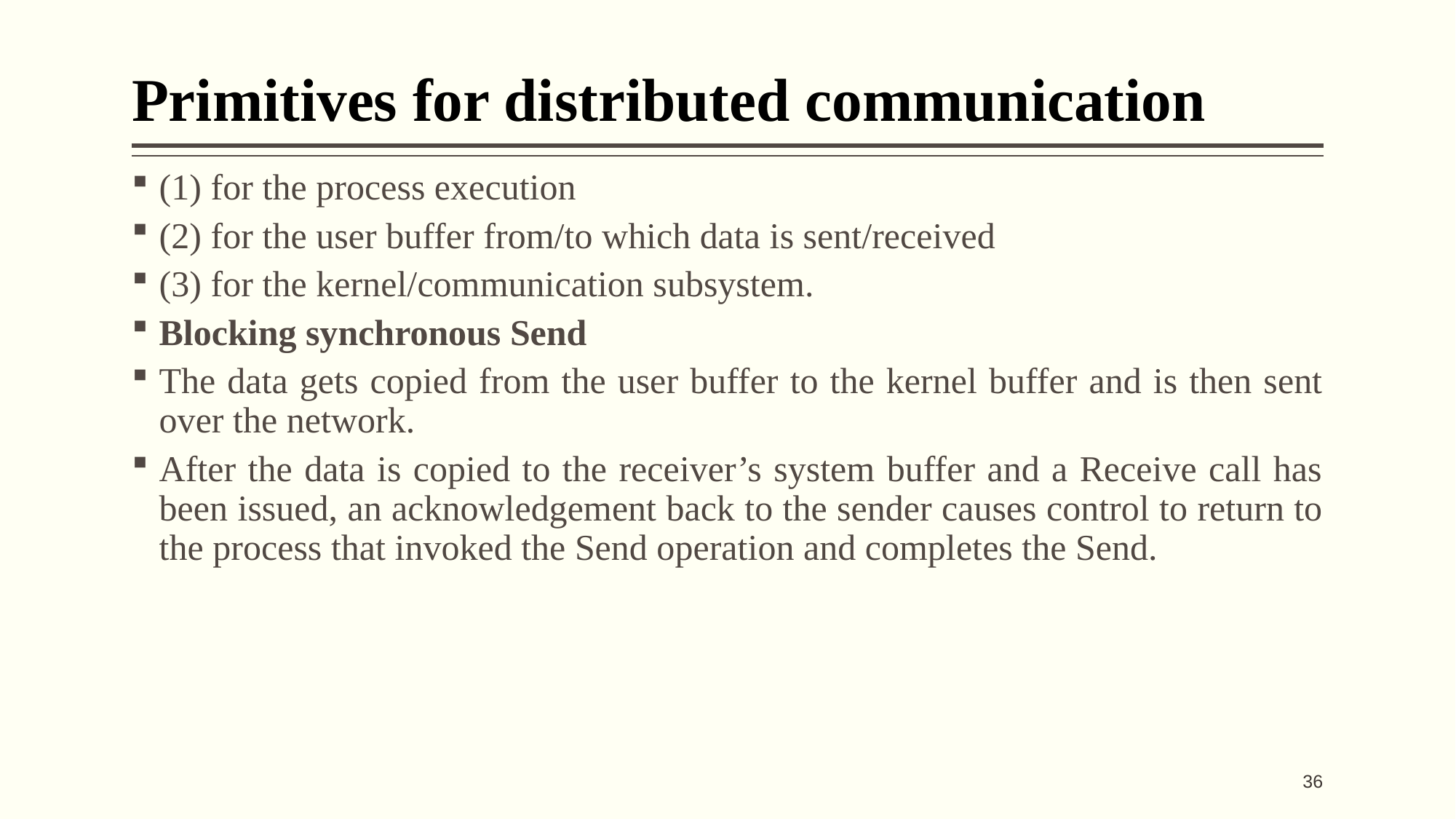

# Primitives for distributed communication
(1) for the process execution
(2) for the user buffer from/to which data is sent/received
(3) for the kernel/communication subsystem.
Blocking synchronous Send
The data gets copied from the user buffer to the kernel buffer and is then sent over the network.
After the data is copied to the receiver’s system buffer and a Receive call has been issued, an acknowledgement back to the sender causes control to return to the process that invoked the Send operation and completes the Send.
36